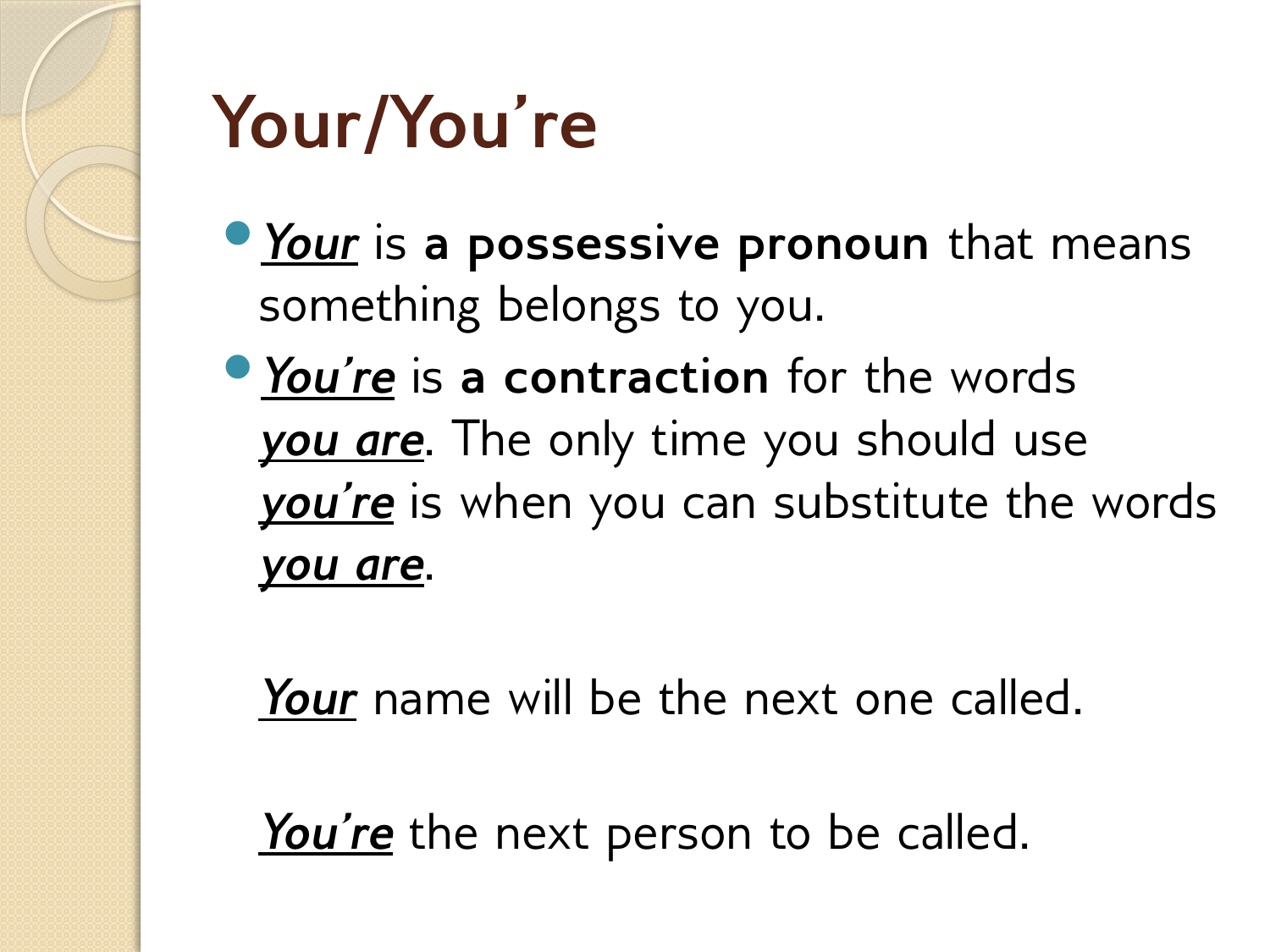

# Your/You’re
Your is a possessive pronoun that means something belongs to you.
You’re is a contraction for the words
you are. The only time you should use you’re is when you can substitute the words you are.
	Your name will be the next one called.
	You’re the next person to be called.